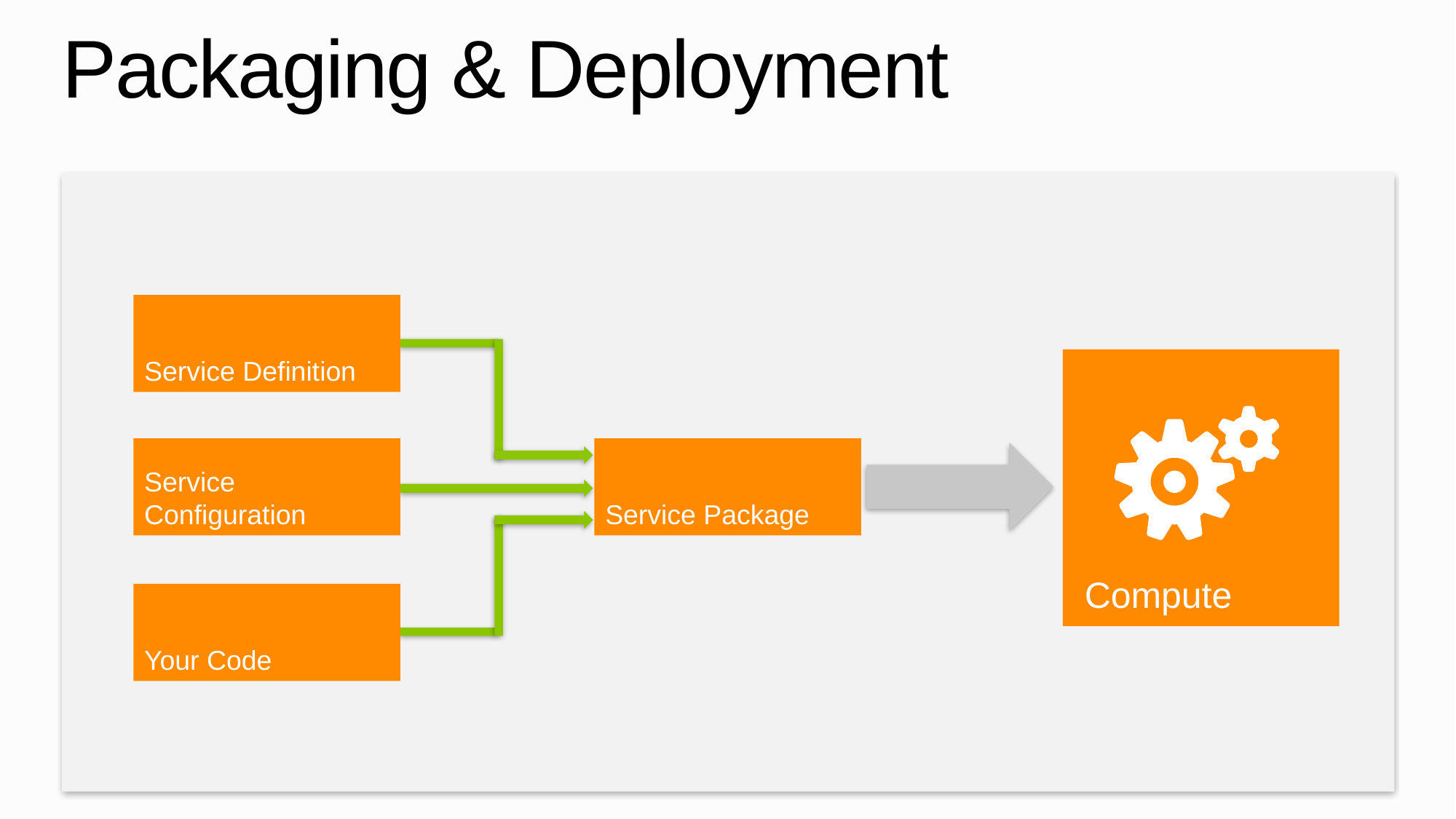

# Packaging & Deployment

Service Definition

Compute

Service Configuration
Service Package

Your Code